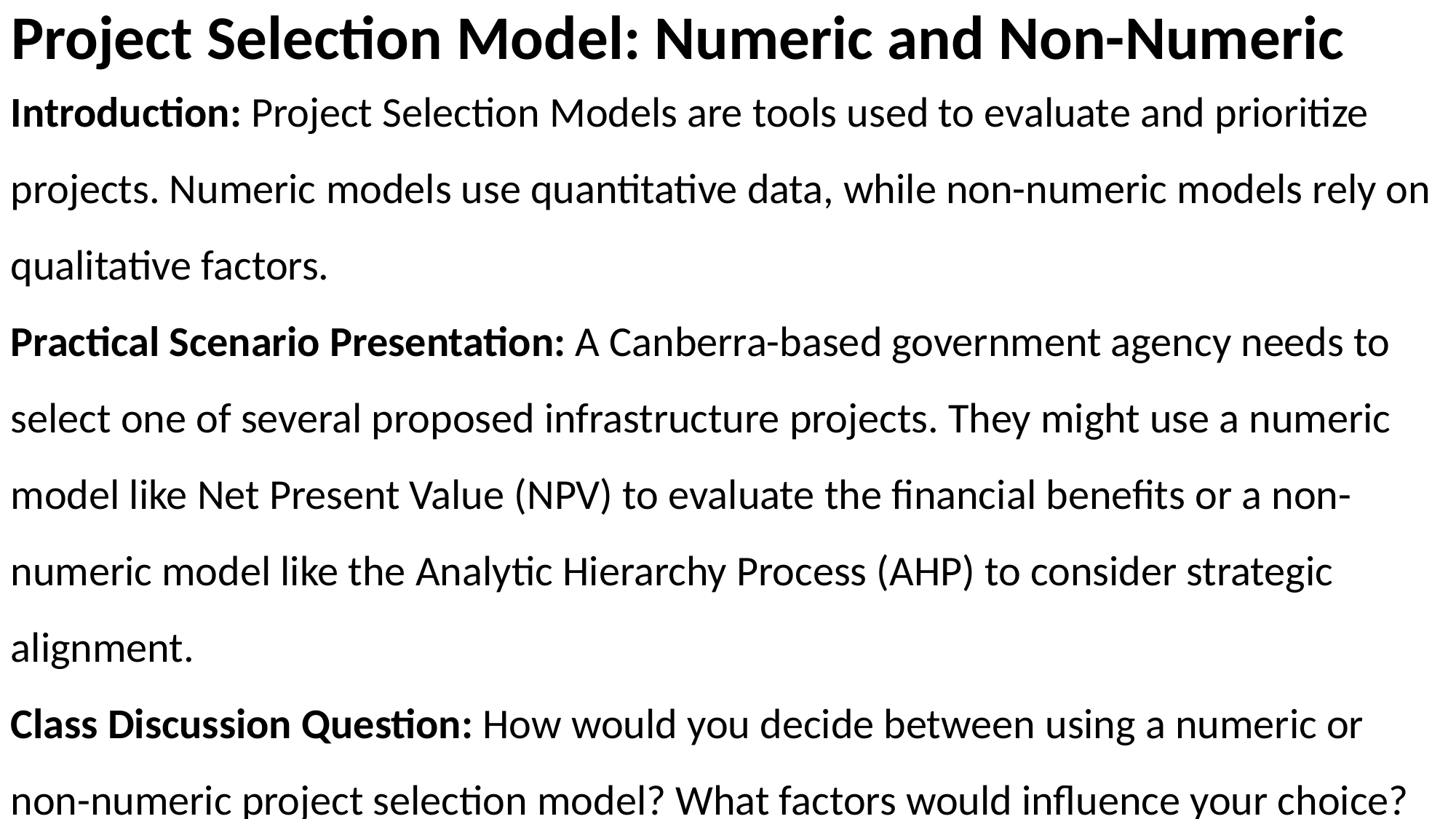

# Project Selection Model: Numeric and Non-Numeric
Introduction: Project Selection Models are tools used to evaluate and prioritize projects. Numeric models use quantitative data, while non-numeric models rely on qualitative factors.
Practical Scenario Presentation: A Canberra-based government agency needs to select one of several proposed infrastructure projects. They might use a numeric model like Net Present Value (NPV) to evaluate the financial benefits or a non-numeric model like the Analytic Hierarchy Process (AHP) to consider strategic alignment.
Class Discussion Question: How would you decide between using a numeric or non-numeric project selection model? What factors would influence your choice?